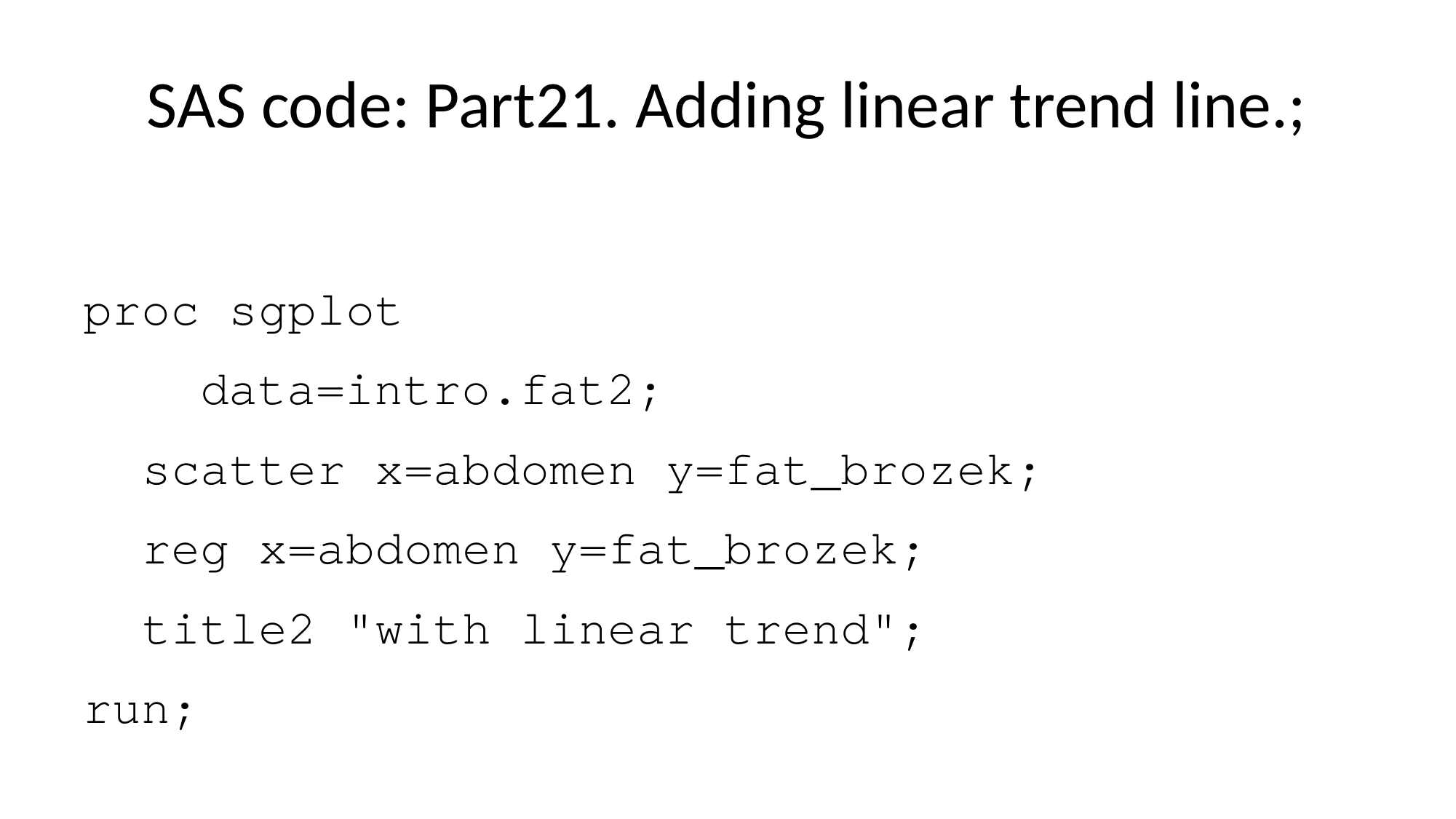

# SAS code: Part21. Adding linear trend line.;

proc sgplot
    data=intro.fat2;
  scatter x=abdomen y=fat_brozek;
  reg x=abdomen y=fat_brozek;
  title2 "with linear trend";
run;